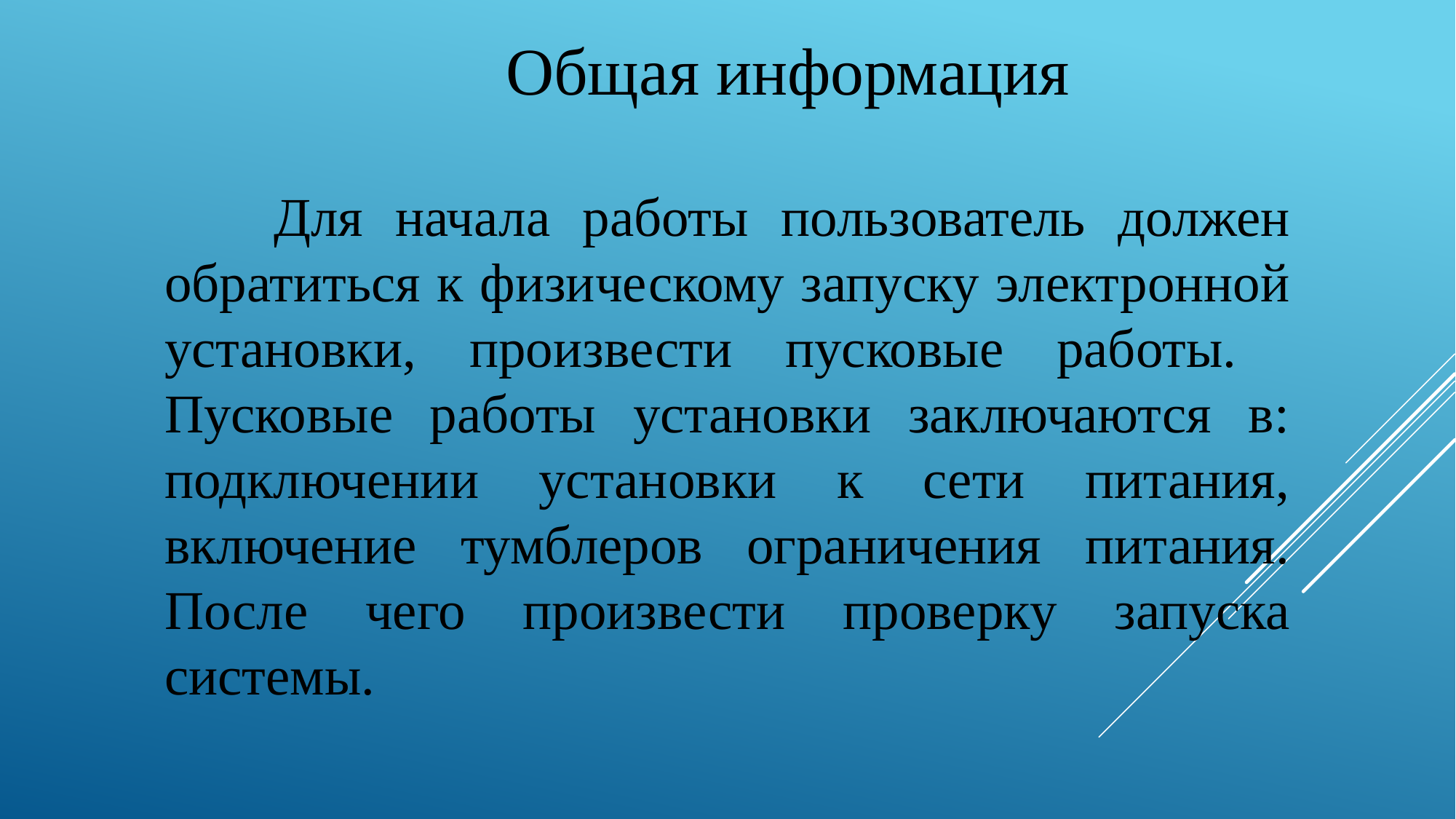

Общая информация
	Для начала работы пользователь должен обратиться к физическому запуску электронной установки, произвести пусковые работы.  Пусковые работы установки заключаются в: подключении установки к сети питания, включение тумблеров ограничения питания. После чего произвести проверку запуска системы.